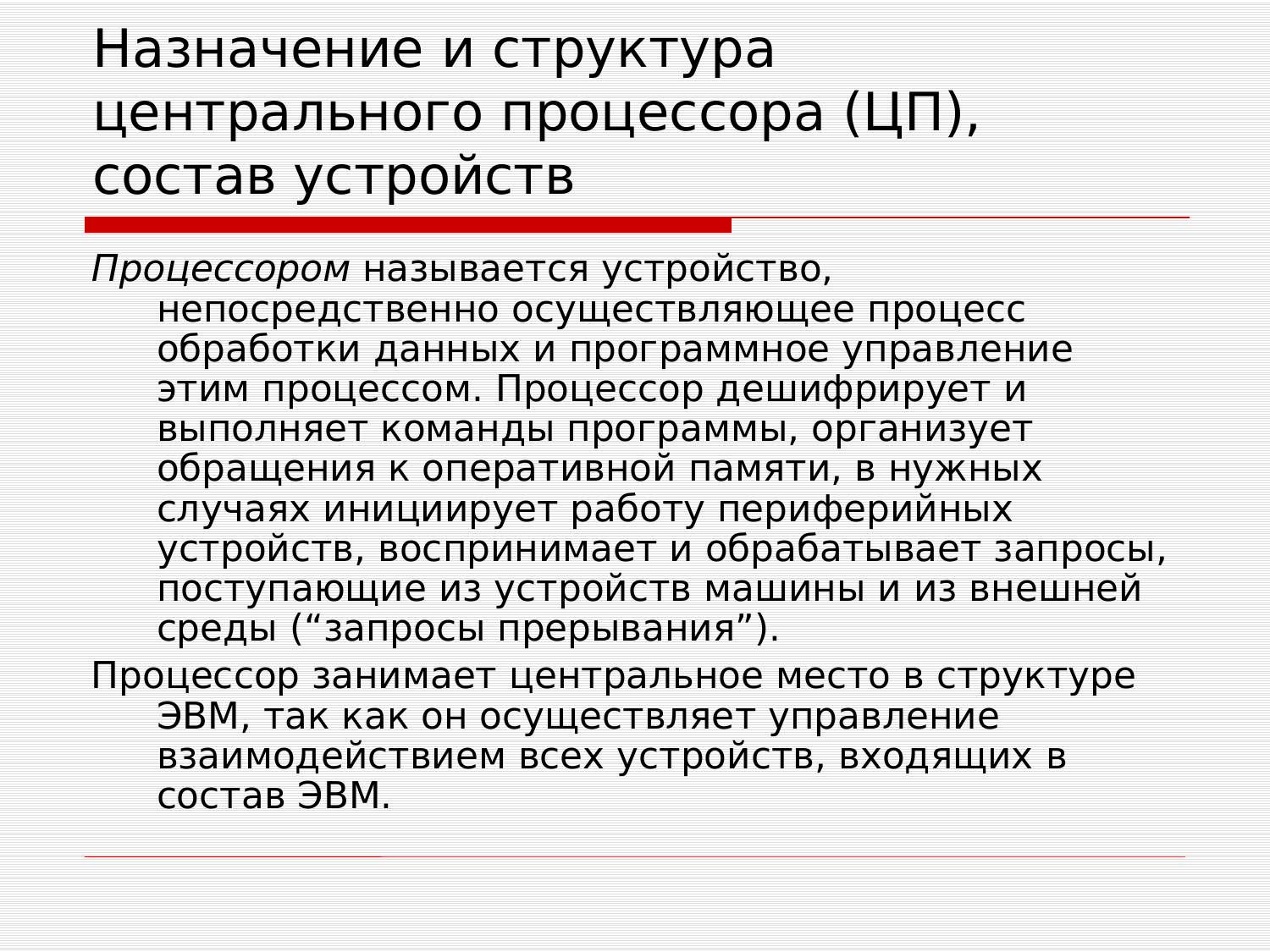

# Назначение и структура центрального процессора (ЦП), состав устройств
Процессором называется устройство, непосредственно осуществляющее процесс обработки данных и программное управление этим процессом. Процессор дешифрирует и выполняет команды программы, организует обращения к оперативной памяти, в нужных случаях инициирует работу периферийных устройств, воспринимает и обрабатывает запросы, поступающие из устройств машины и из внешней среды (“запросы прерывания”).
Процессор занимает центральное место в структуре ЭВМ, так как он осуществляет управление взаимодействием всех устройств, входящих в состав ЭВМ.